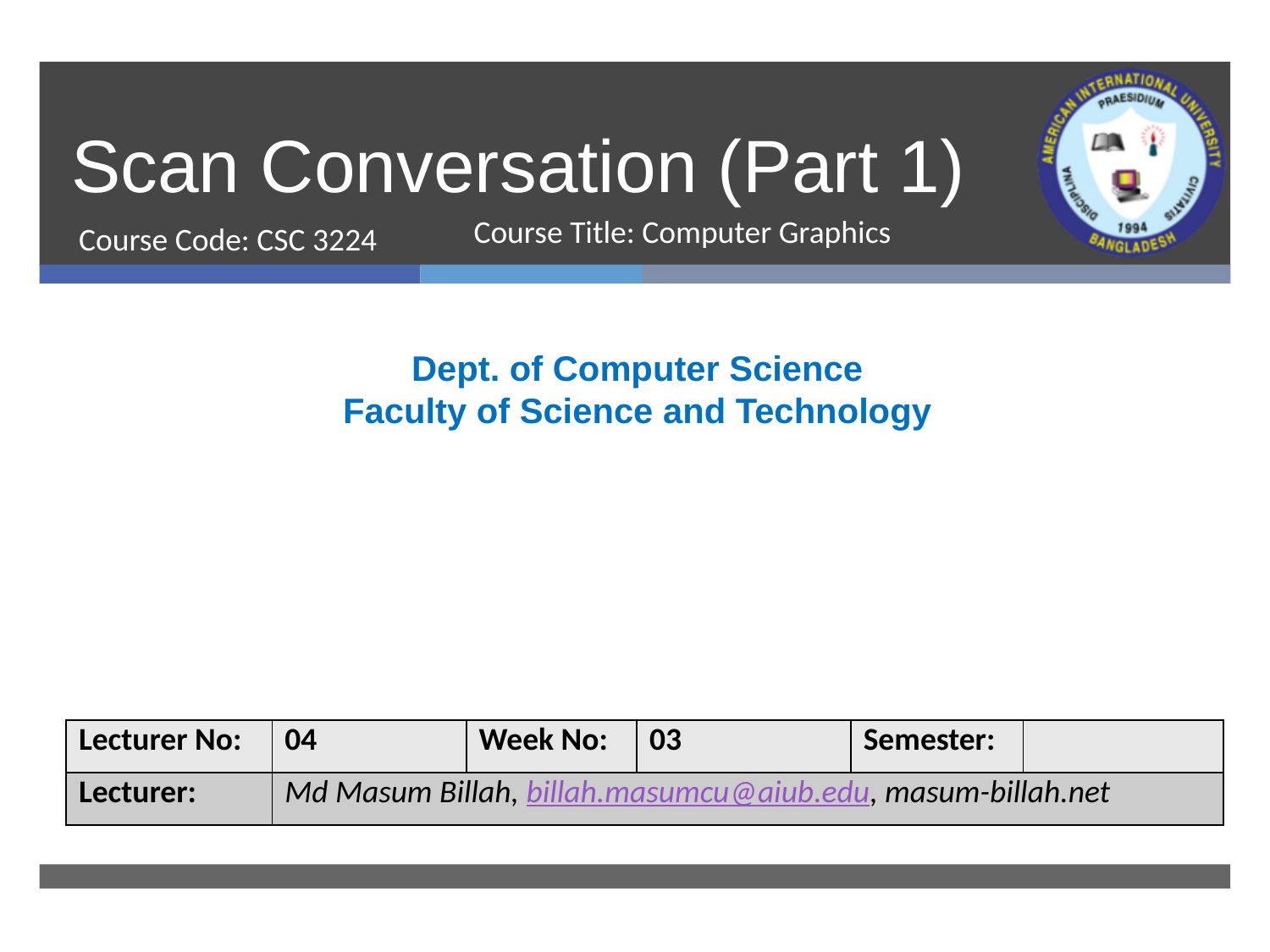

# Scan Conversation (Part 1)
Course Code: CSC 3224
Course Title: Computer Graphics
Dept. of Computer Science
Faculty of Science and Technology
| Lecturer No: | 04 | Week No: | 03 | Semester: |  |
| --- | --- | --- | --- | --- | --- |
| Lecturer: | Md Masum Billah, billah.masumcu@aiub.edu, masum-billah.net |  |  |  |  |